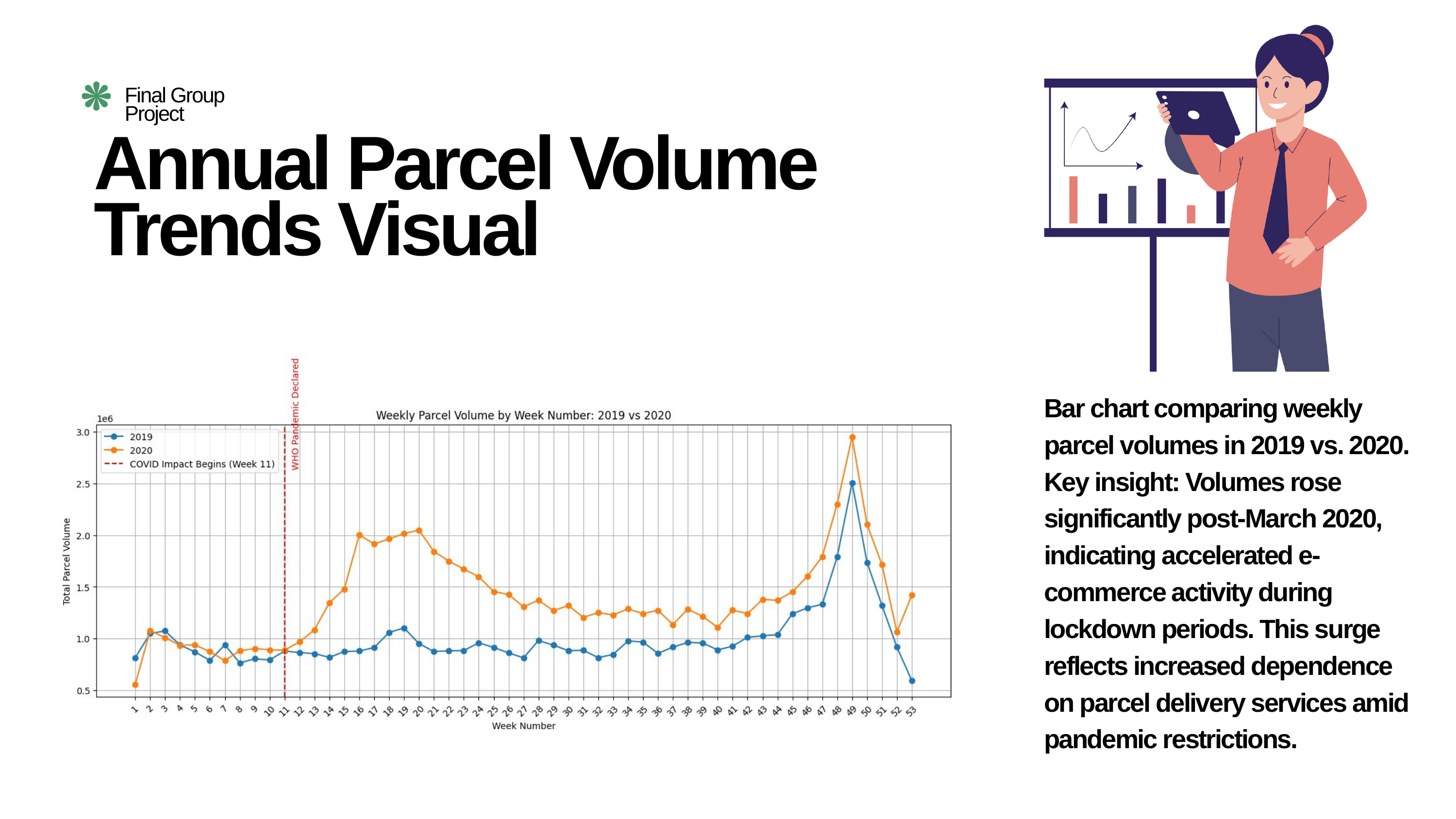

Final Group Project
Annual Parcel Volume Trends Visual

Bar chart comparing weekly parcel volumes in 2019 vs. 2020. Key insight: Volumes rose significantly post-March 2020, indicating accelerated e-commerce activity during lockdown periods. This surge reflects increased dependence on parcel delivery services amid pandemic restrictions.